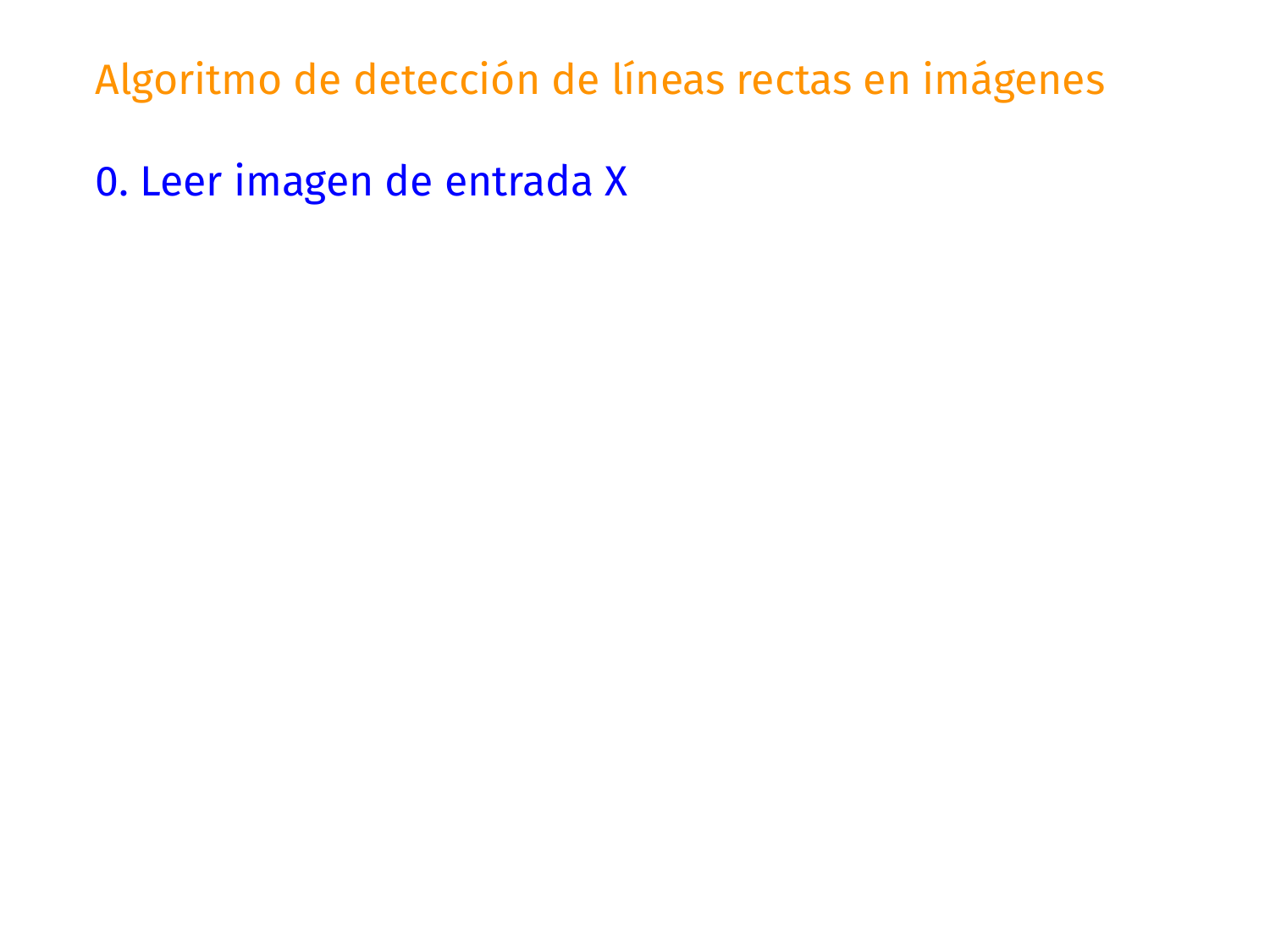

Algoritmo de detección de líneas rectas en imágenes

0. Leer imagen de entrada X